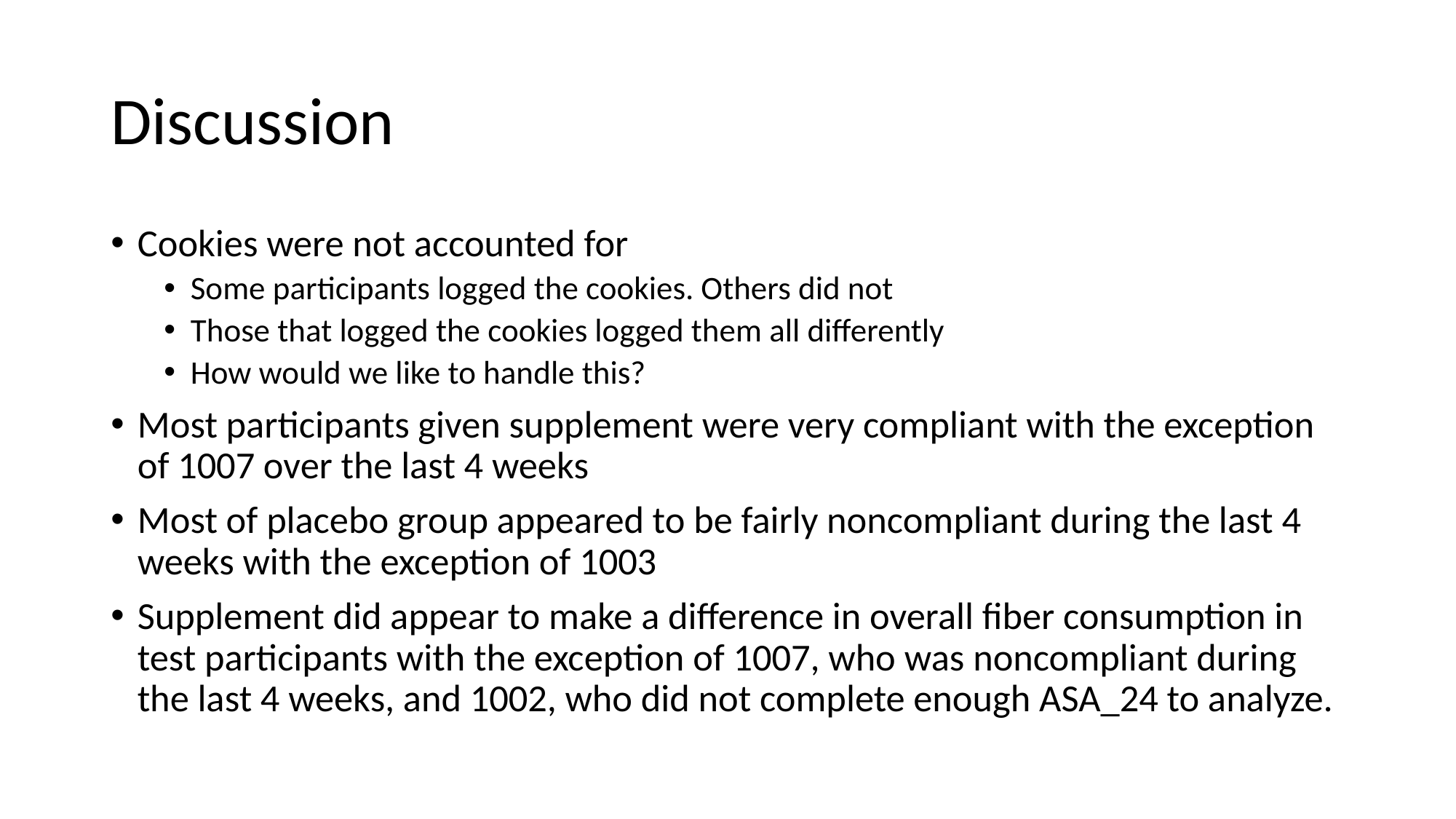

# Discussion
Cookies were not accounted for
Some participants logged the cookies. Others did not
Those that logged the cookies logged them all differently
How would we like to handle this?
Most participants given supplement were very compliant with the exception of 1007 over the last 4 weeks
Most of placebo group appeared to be fairly noncompliant during the last 4 weeks with the exception of 1003
Supplement did appear to make a difference in overall fiber consumption in test participants with the exception of 1007, who was noncompliant during the last 4 weeks, and 1002, who did not complete enough ASA_24 to analyze.